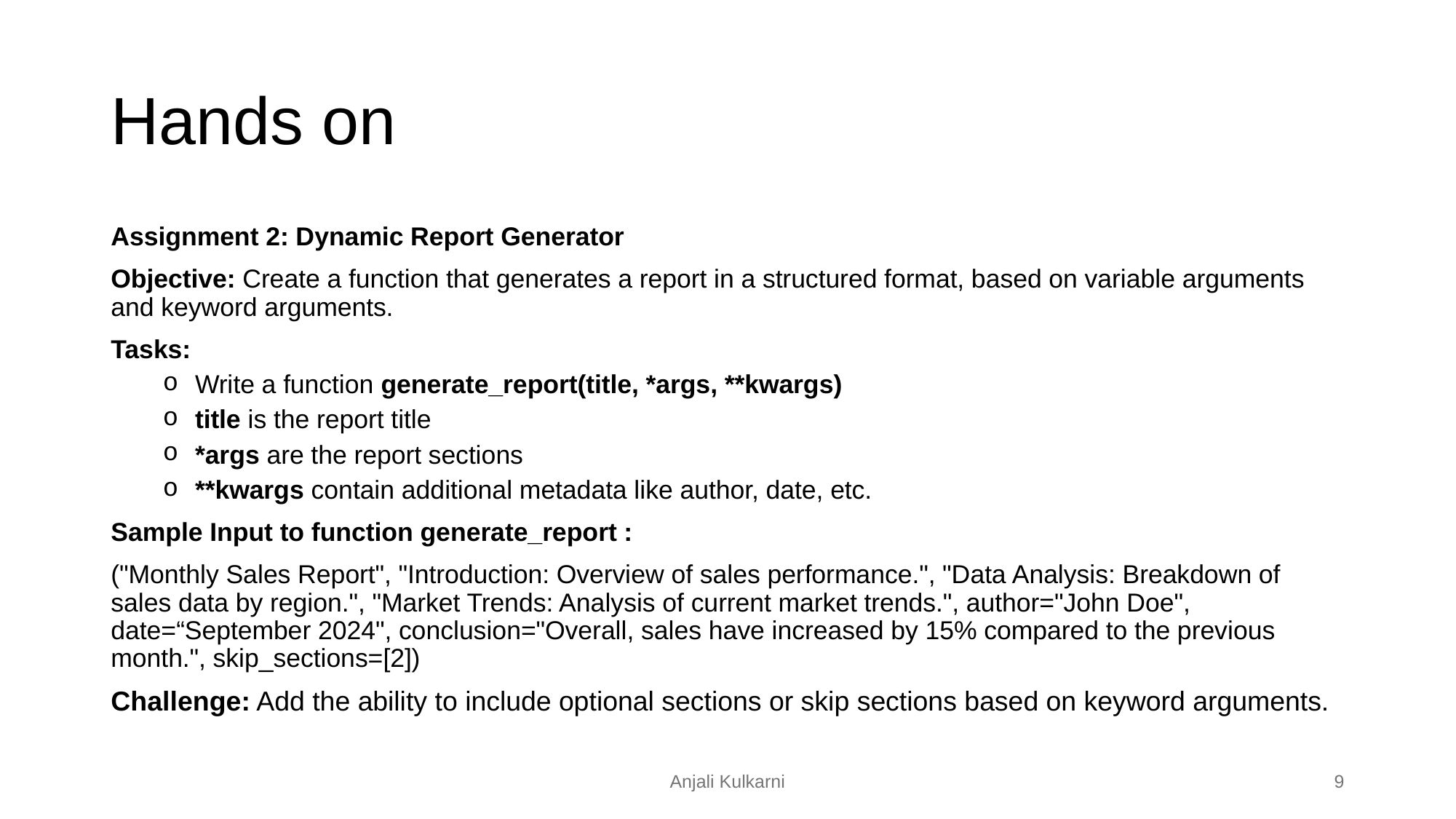

# Hands on
Assignment 2: Dynamic Report Generator
Objective: Create a function that generates a report in a structured format, based on variable arguments and keyword arguments.
Tasks:
Write a function generate_report(title, *args, **kwargs)
title is the report title
*args are the report sections
**kwargs contain additional metadata like author, date, etc.
Sample Input to function generate_report :
("Monthly Sales Report", "Introduction: Overview of sales performance.", "Data Analysis: Breakdown of sales data by region.", "Market Trends: Analysis of current market trends.", author="John Doe", date=“September 2024", conclusion="Overall, sales have increased by 15% compared to the previous month.", skip_sections=[2])
Challenge: Add the ability to include optional sections or skip sections based on keyword arguments.

Anjali Kulkarni
9